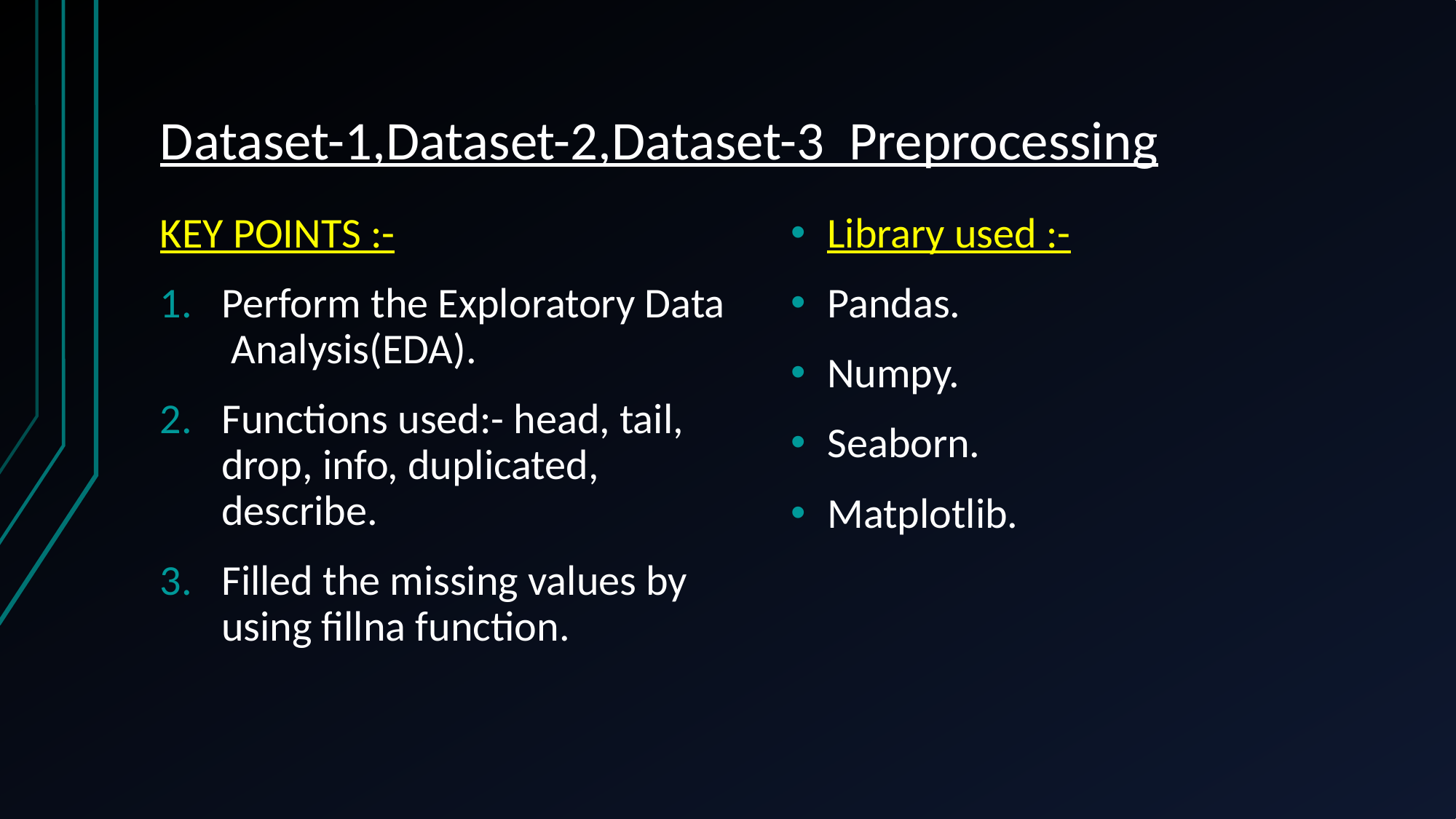

# Dataset-1,Dataset-2,Dataset-3  Preprocessing
KEY POINTS :-
Perform the Exploratory Data   Analysis(EDA).
Functions used:- head, tail, drop, info, duplicated,  describe.
Filled the missing values by using fillna function.

Library used :-
Pandas.
Numpy.
Seaborn.
Matplotlib.